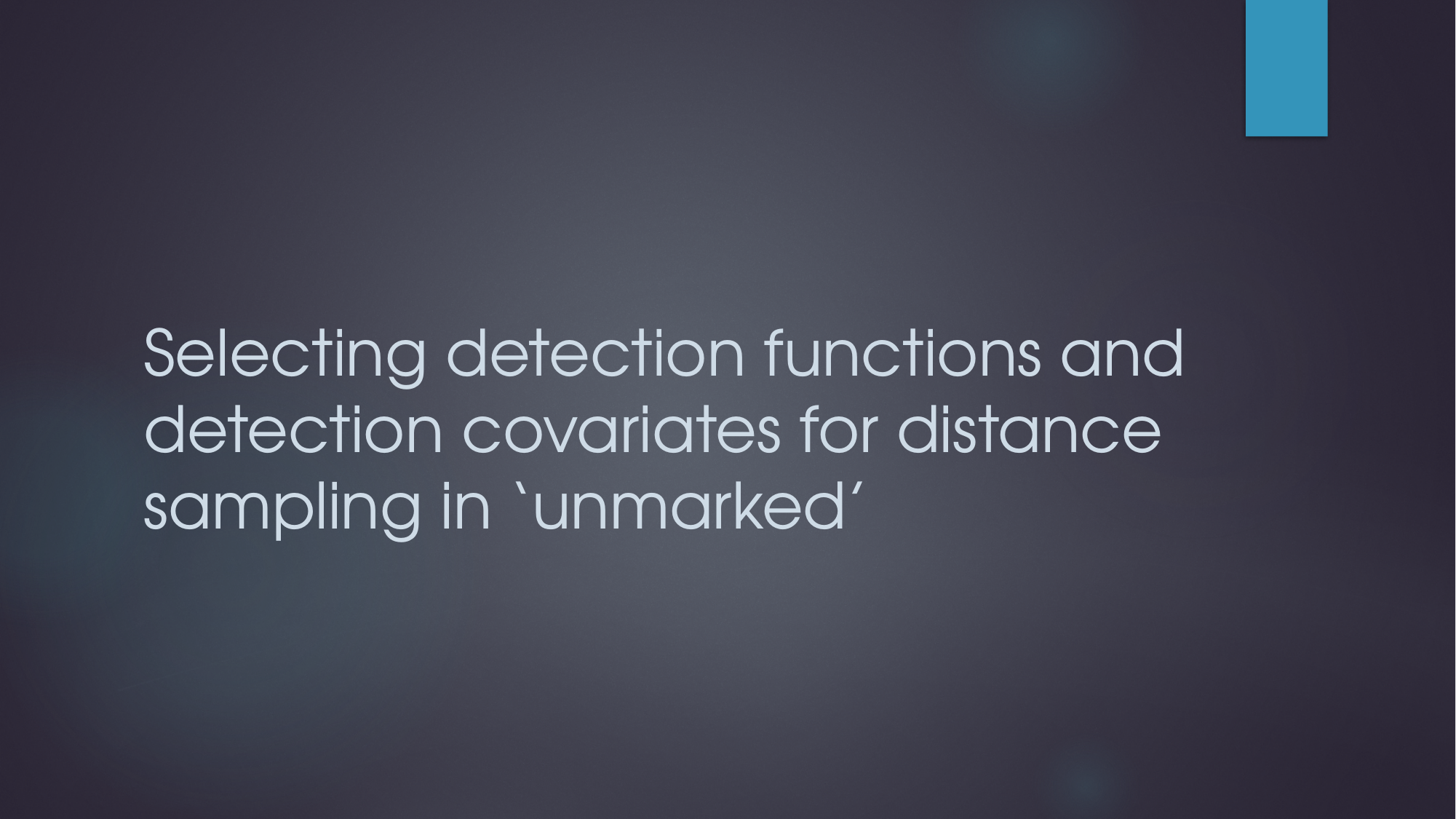

# Selecting detection functions and detection covariates for distance sampling in ‘unmarked’